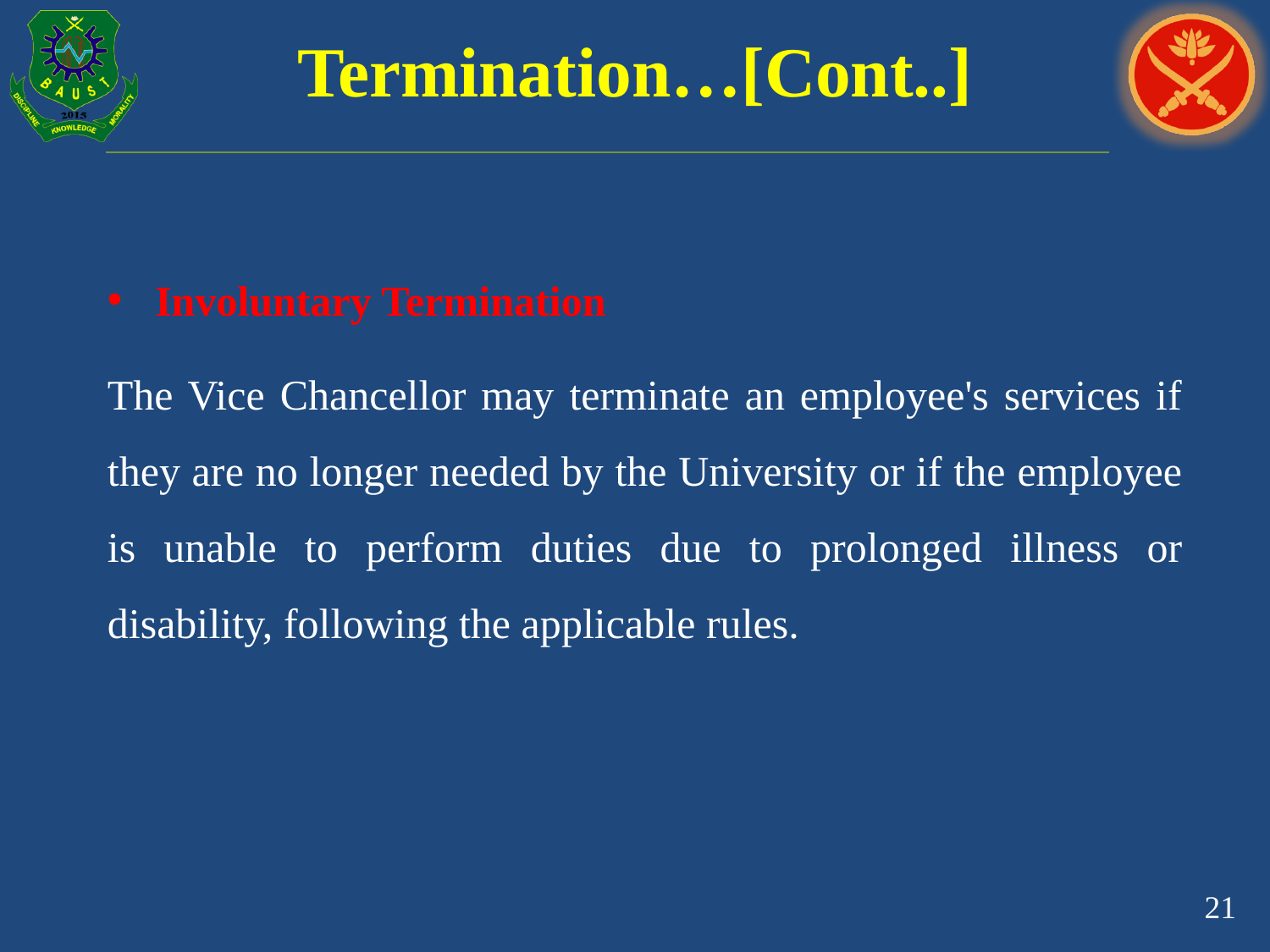

# Termination…[Cont..]
Involuntary Termination
The Vice Chancellor may terminate an employee's services if they are no longer needed by the University or if the employee is unable to perform duties due to prolonged illness or disability, following the applicable rules.
21